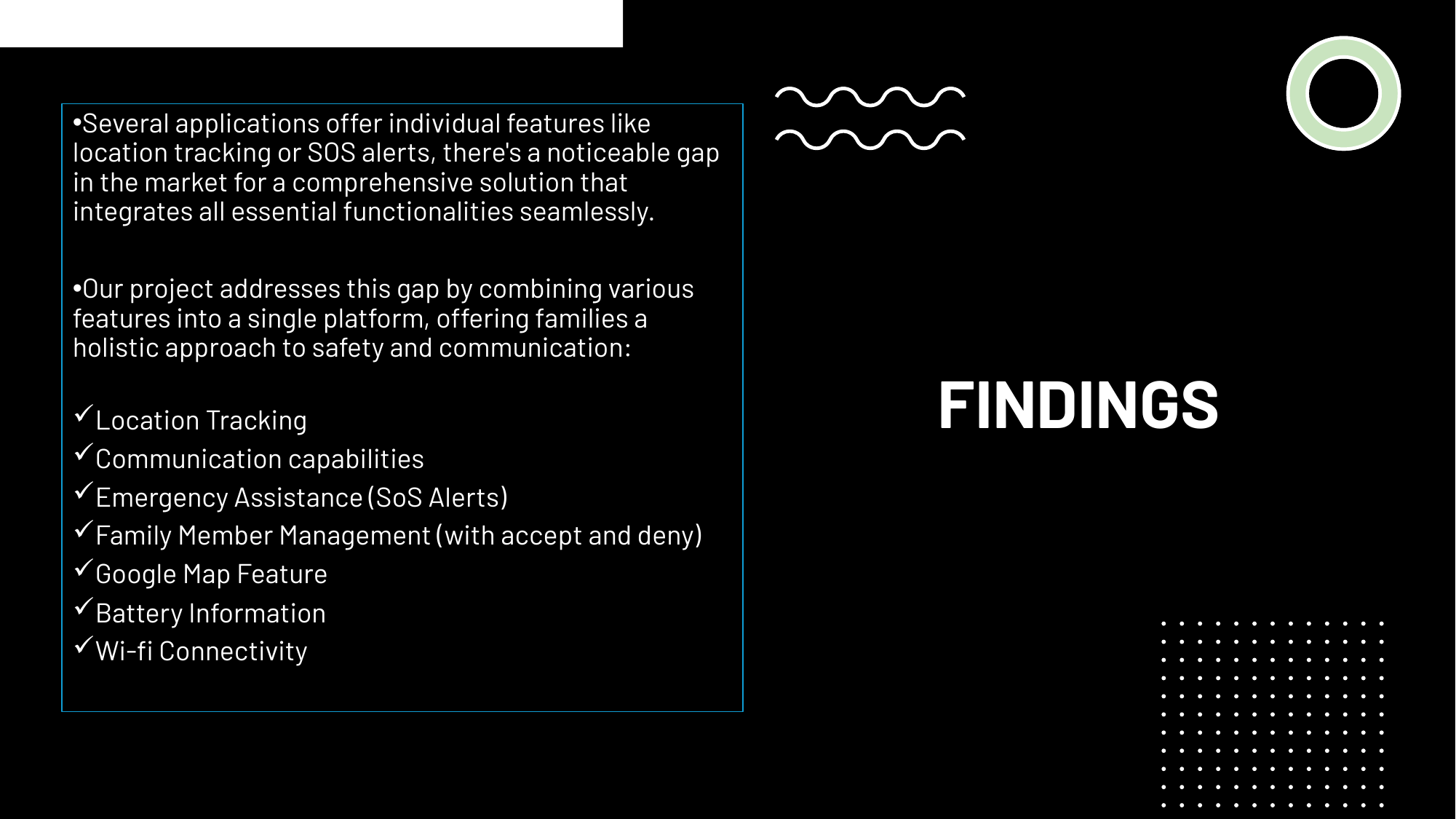

Generate good short answers for Result & Discussion slide - Present your findings and their significance.

Several applications offer individual features like location tracking or SOS alerts, there's a noticeable gap in the market for a comprehensive solution that integrates all essential functionalities seamlessly.

Our project addresses this gap by combining various features into a single platform, offering families a holistic approach to safety and communication:

Location Tracking
Communication capabilities
Emergency Assistance (SoS Alerts)
Family Member Management (with accept and deny)
Google Map Feature
Battery Information
Wi-fi Connectivity
FINDINGS